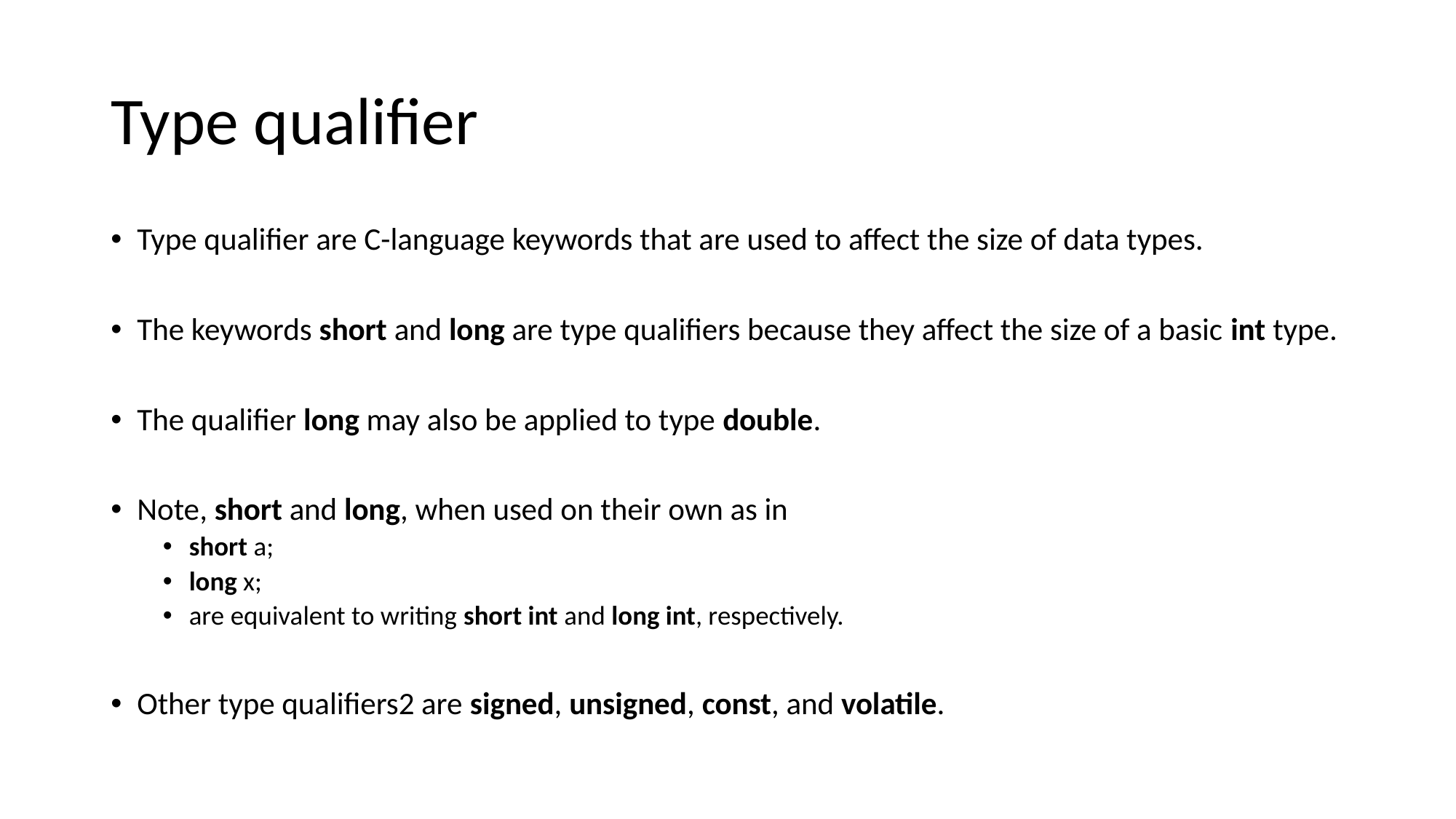

# Type qualifier
Type qualifier are C-language keywords that are used to affect the size of data types.

The keywords short and long are type qualifiers because they affect the size of a basic int type.

The qualifier long may also be applied to type double.

Note, short and long, when used on their own as in
short a;
long x;
are equivalent to writing short int and long int, respectively.

Other type qualifiers2 are signed, unsigned, const, and volatile.